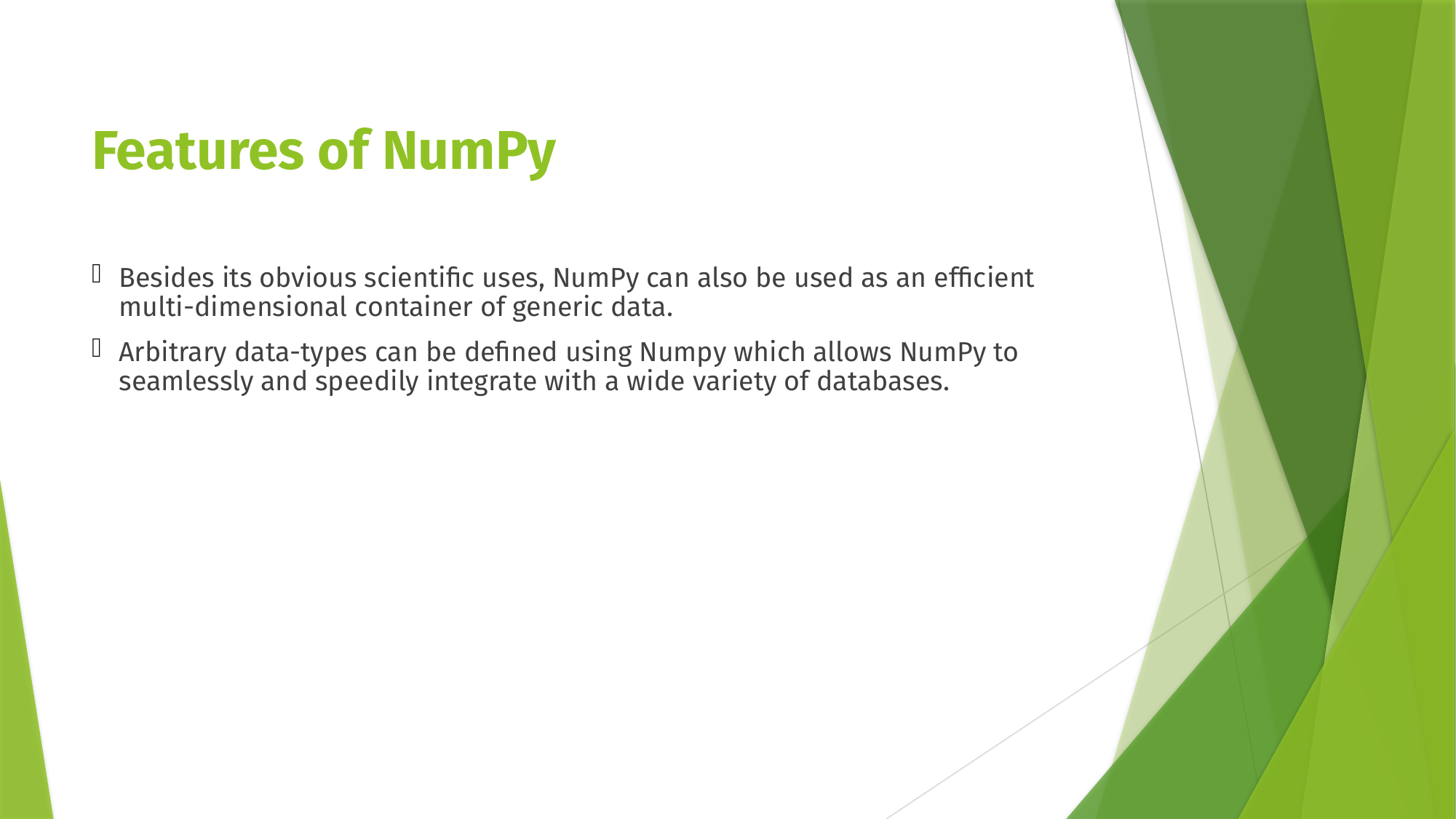

# Features of NumPy
Besides its obvious scientific uses, NumPy can also be used as an efficient multi-dimensional container of generic data.
Arbitrary data-types can be defined using Numpy which allows NumPy to seamlessly and speedily integrate with a wide variety of databases.